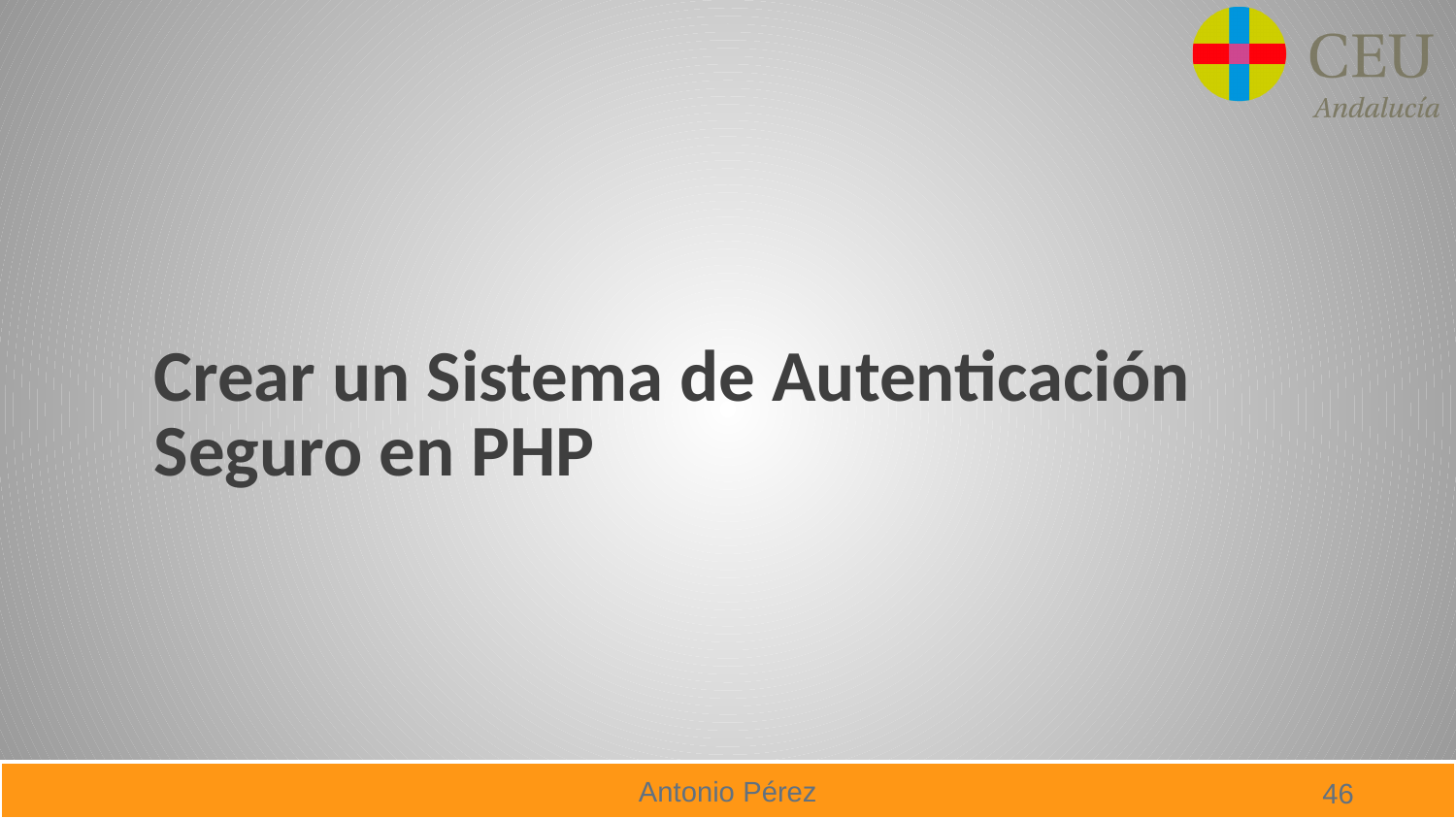

# Crear un Sistema de Autenticación Seguro en PHP